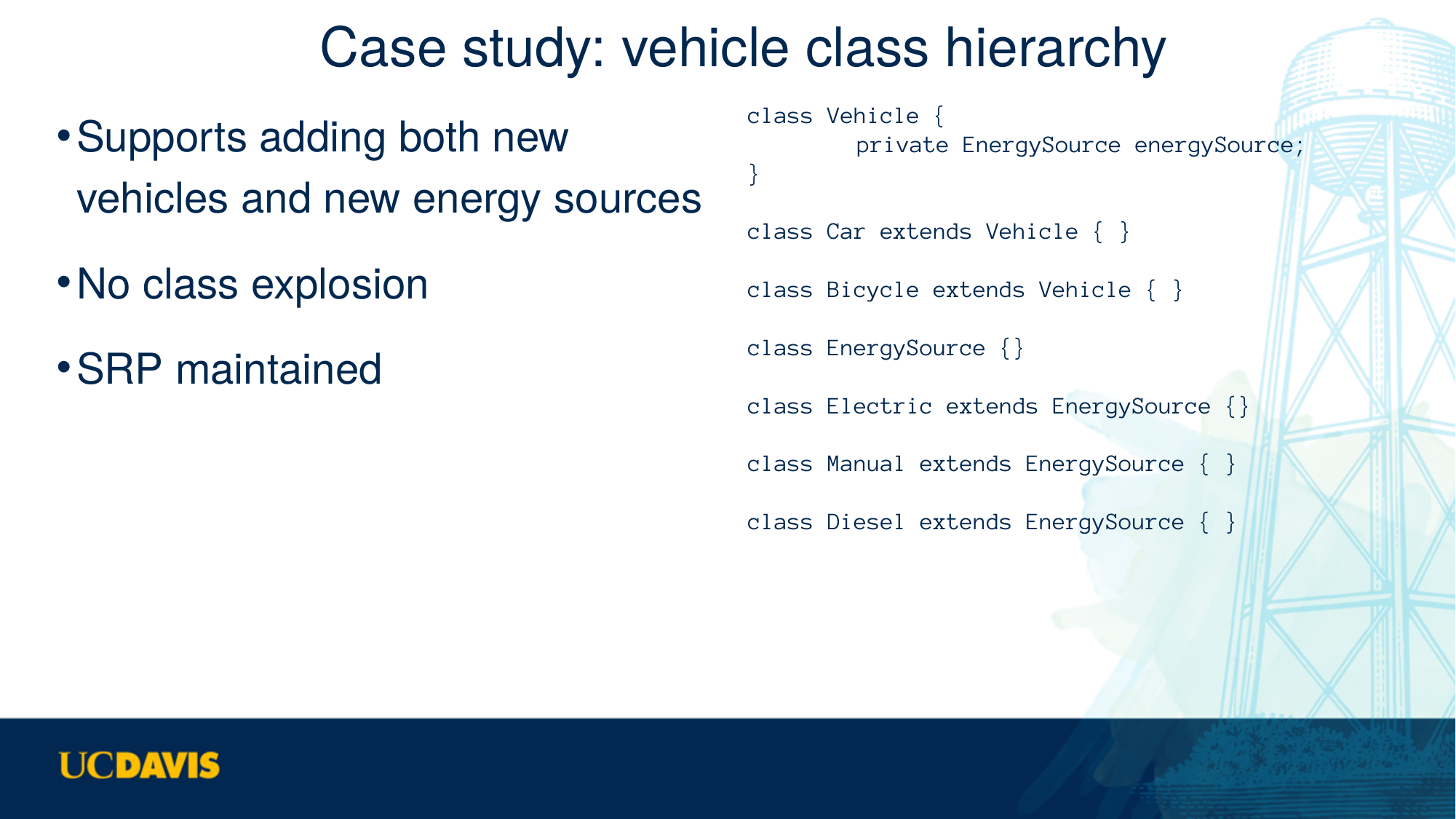

# Case study: vehicle class hierarchy
Supports adding both new vehicles and new energy sources
No class explosion
SRP maintained

class Vehicle {
	private EnergySource energySource;
}

class Car extends Vehicle { }

class Bicycle extends Vehicle { }

class EnergySource {}

class Electric extends EnergySource {}

class Manual extends EnergySource { }

class Diesel extends EnergySource { }